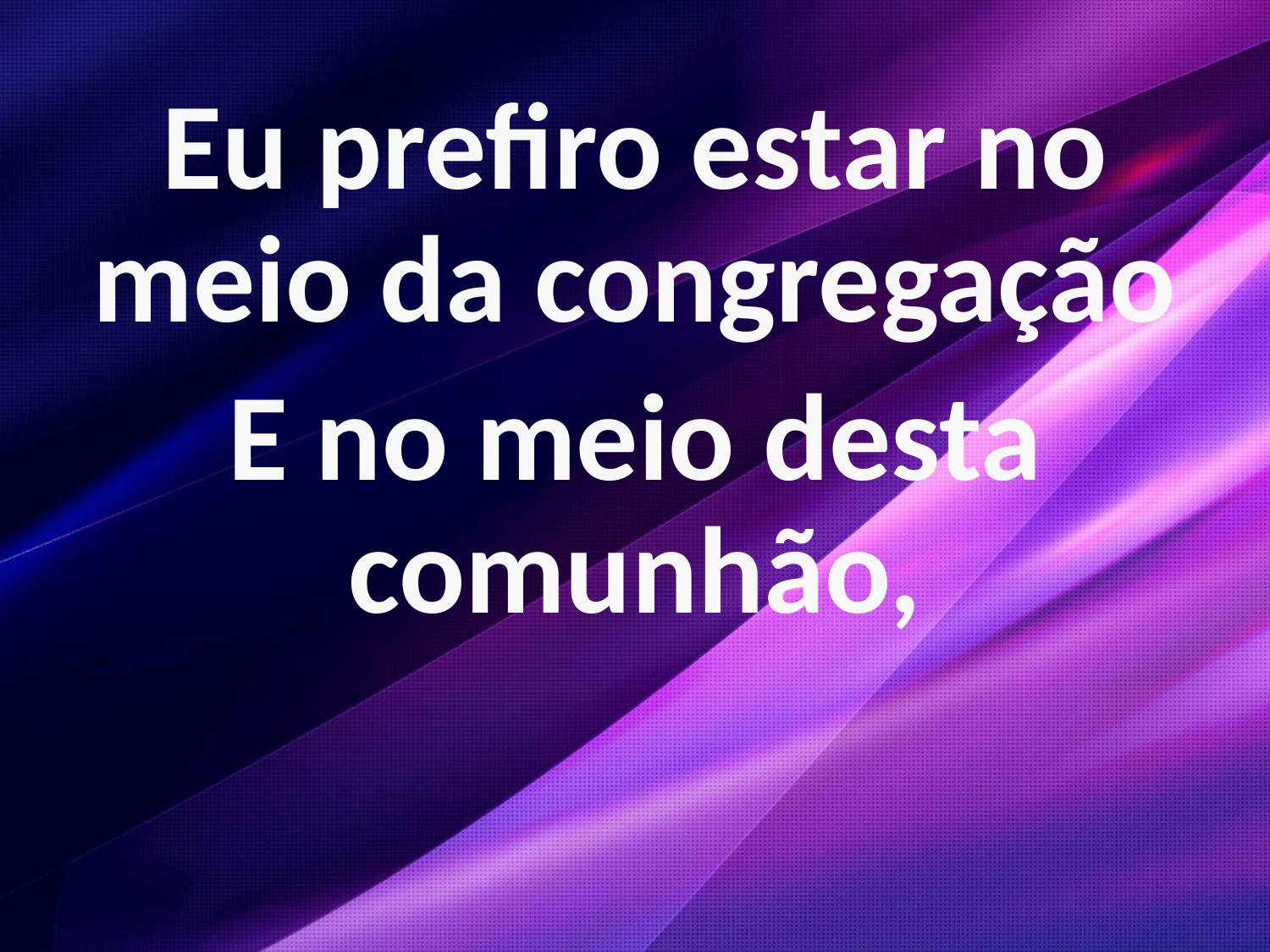

Eu prefiro estar no meio da congregação
E no meio desta comunhão,